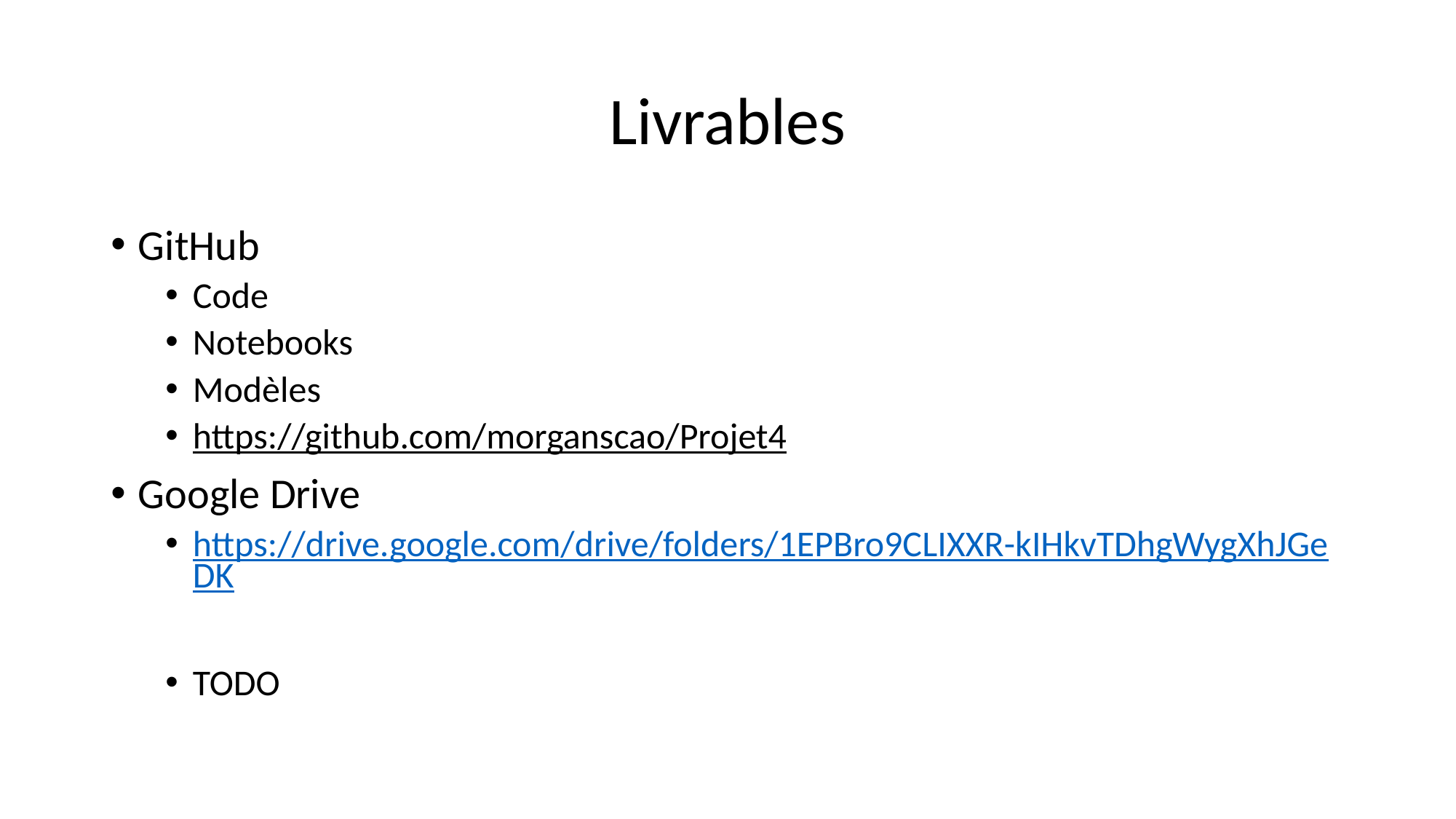

# Livrables
GitHub
Code
Notebooks
Modèles
https://github.com/morganscao/Projet4
Google Drive
https://drive.google.com/drive/folders/1EPBro9CLIXXR-kIHkvTDhgWygXhJGeDK

TODO